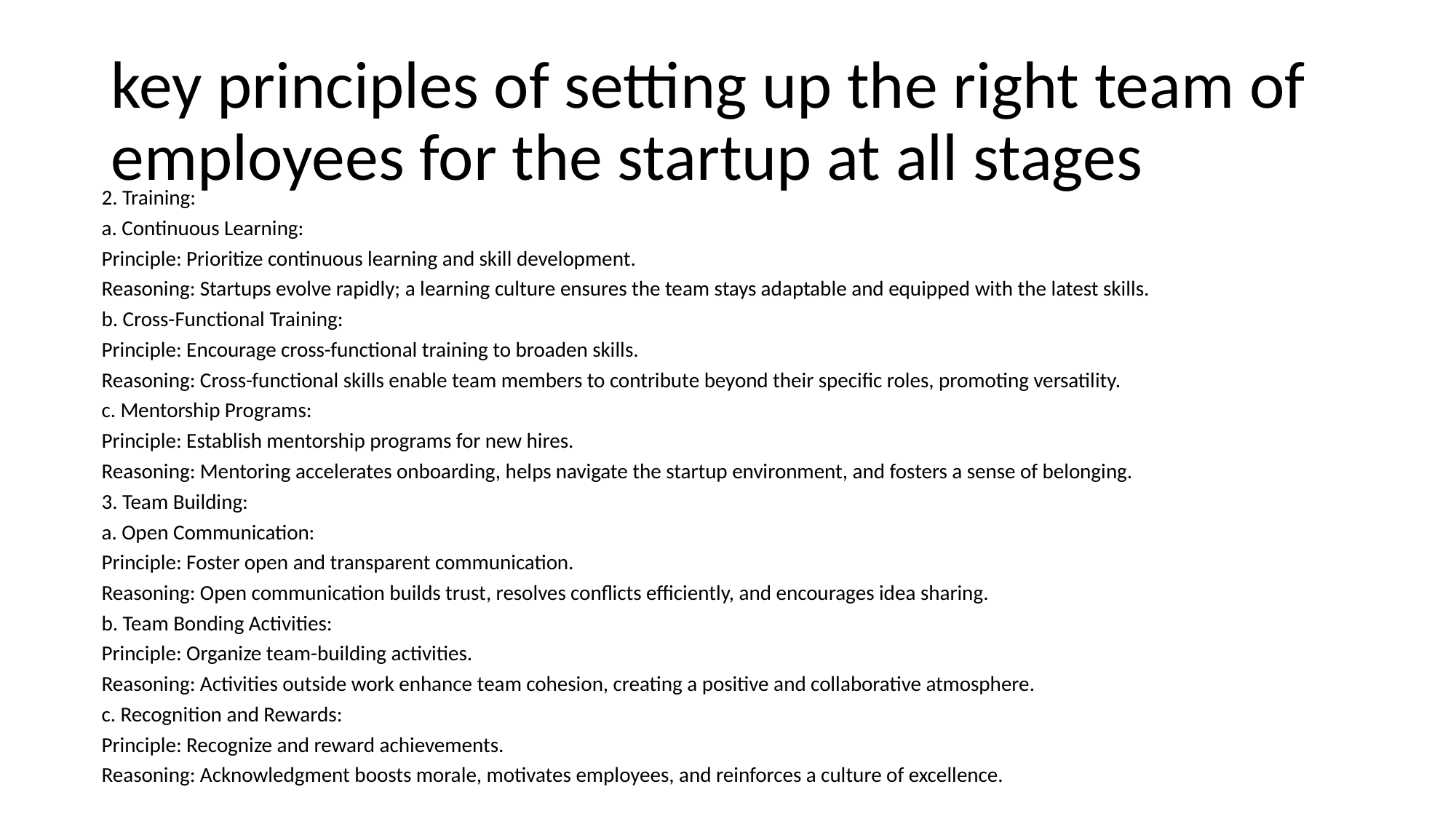

# key principles of setting up the right team of employees for the startup at all stages
2. Training:
a. Continuous Learning:
Principle: Prioritize continuous learning and skill development.
Reasoning: Startups evolve rapidly; a learning culture ensures the team stays adaptable and equipped with the latest skills.
b. Cross-Functional Training:
Principle: Encourage cross-functional training to broaden skills.
Reasoning: Cross-functional skills enable team members to contribute beyond their specific roles, promoting versatility.
c. Mentorship Programs:
Principle: Establish mentorship programs for new hires.
Reasoning: Mentoring accelerates onboarding, helps navigate the startup environment, and fosters a sense of belonging.
3. Team Building:
a. Open Communication:
Principle: Foster open and transparent communication.
Reasoning: Open communication builds trust, resolves conflicts efficiently, and encourages idea sharing.
b. Team Bonding Activities:
Principle: Organize team-building activities.
Reasoning: Activities outside work enhance team cohesion, creating a positive and collaborative atmosphere.
c. Recognition and Rewards:
Principle: Recognize and reward achievements.
Reasoning: Acknowledgment boosts morale, motivates employees, and reinforces a culture of excellence.